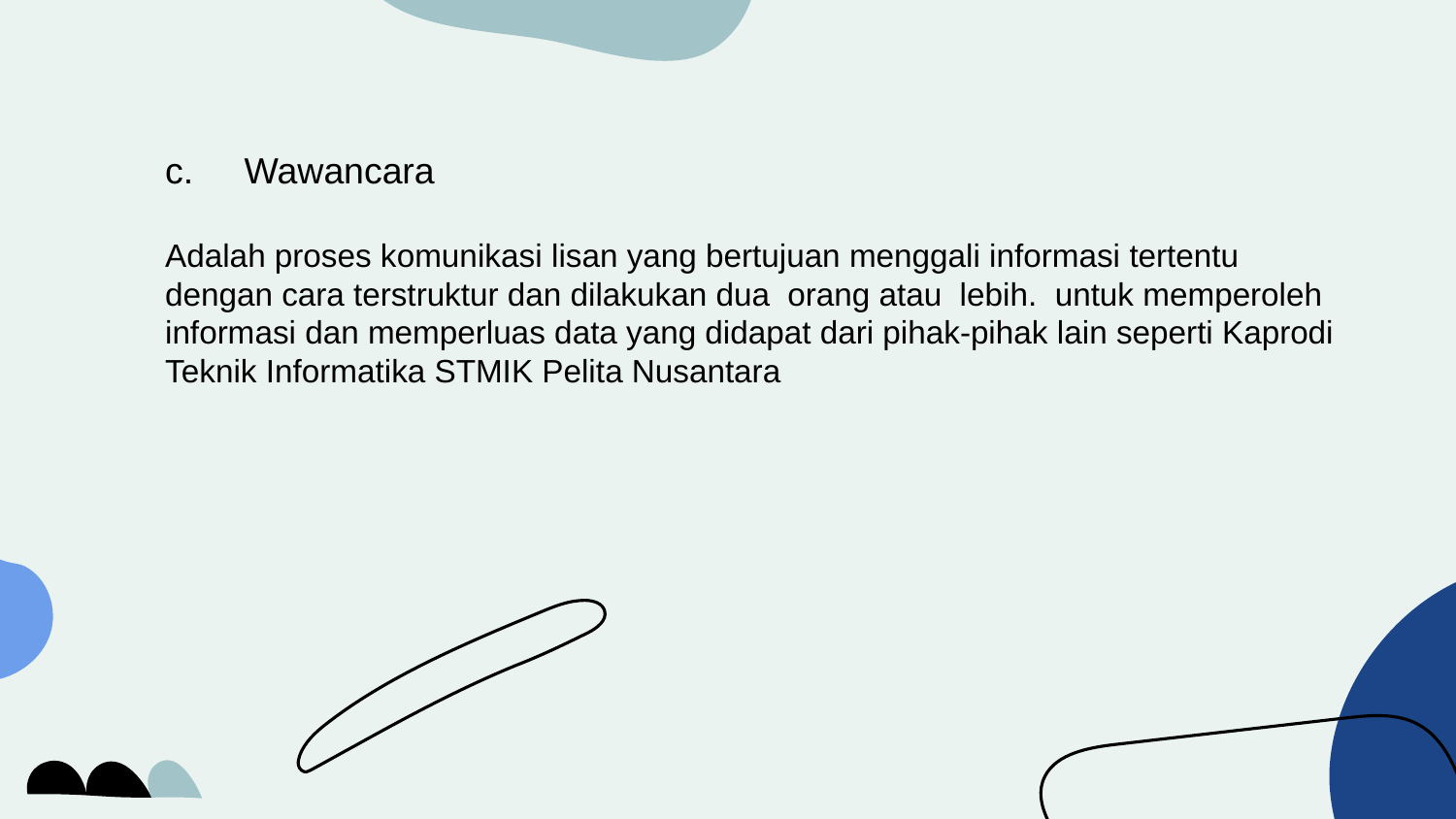

# c.     Wawancara Adalah proses komunikasi lisan yang bertujuan menggali informasi tertentu dengan cara terstruktur dan dilakukan dua  orang atau  lebih.  untuk memperoleh informasi dan memperluas data yang didapat dari pihak-pihak lain seperti Kaprodi Teknik Informatika STMIK Pelita Nusantara